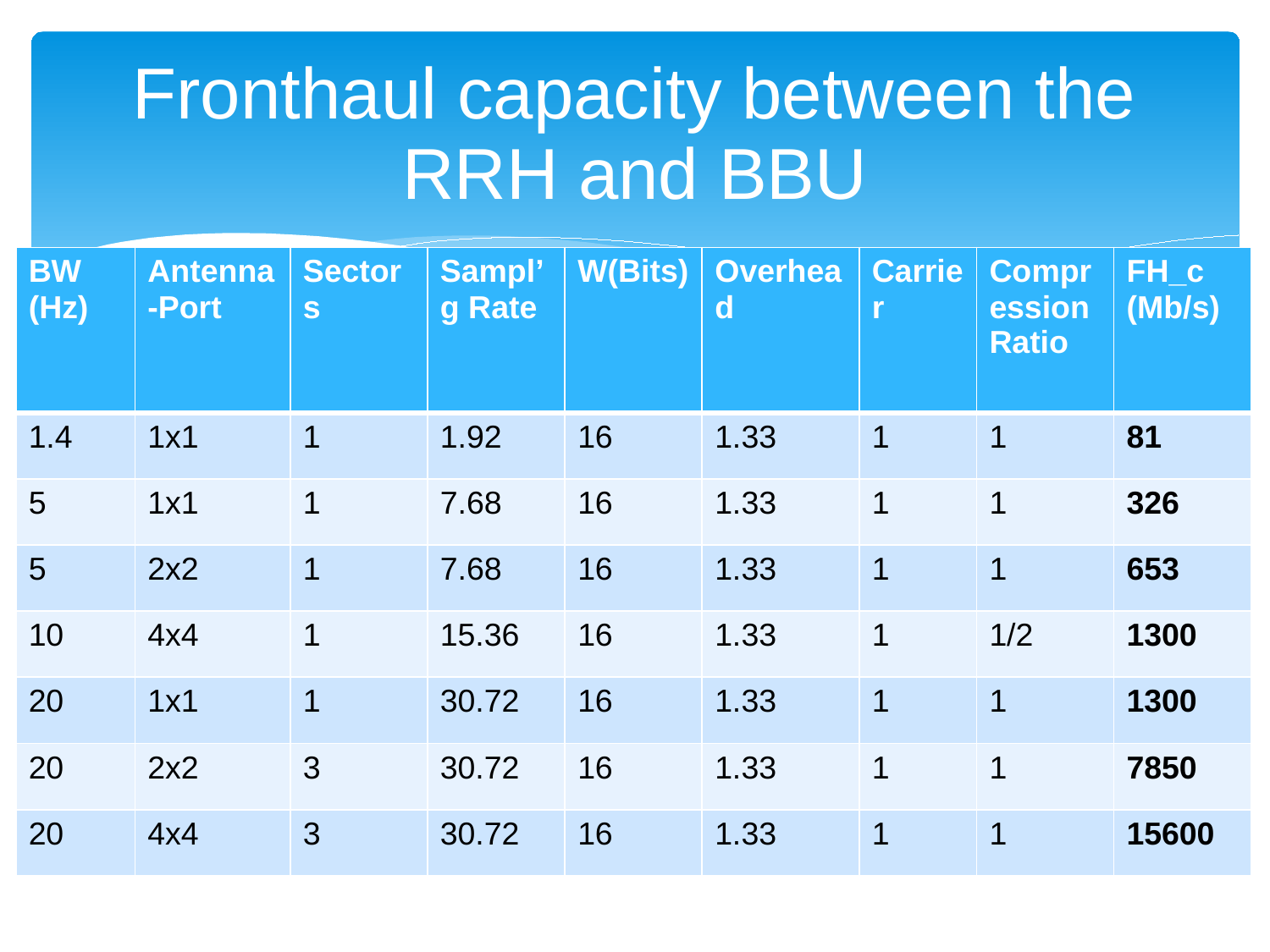

# Fronthaul capacity between the RRH and BBU
| BW (Hz) | Antenna-Port | Sectors | Sampl’g Rate | W(Bits) | Overhead | Carrier | Compression Ratio | FH\_c (Mb/s) |
| --- | --- | --- | --- | --- | --- | --- | --- | --- |
| 1.4 | 1x1 | 1 | 1.92 | 16 | 1.33 | 1 | 1 | 81 |
| 5 | 1x1 | 1 | 7.68 | 16 | 1.33 | 1 | 1 | 326 |
| 5 | 2x2 | 1 | 7.68 | 16 | 1.33 | 1 | 1 | 653 |
| 10 | 4x4 | 1 | 15.36 | 16 | 1.33 | 1 | 1/2 | 1300 |
| 20 | 1x1 | 1 | 30.72 | 16 | 1.33 | 1 | 1 | 1300 |
| 20 | 2x2 | 3 | 30.72 | 16 | 1.33 | 1 | 1 | 7850 |
| 20 | 4x4 | 3 | 30.72 | 16 | 1.33 | 1 | 1 | 15600 |